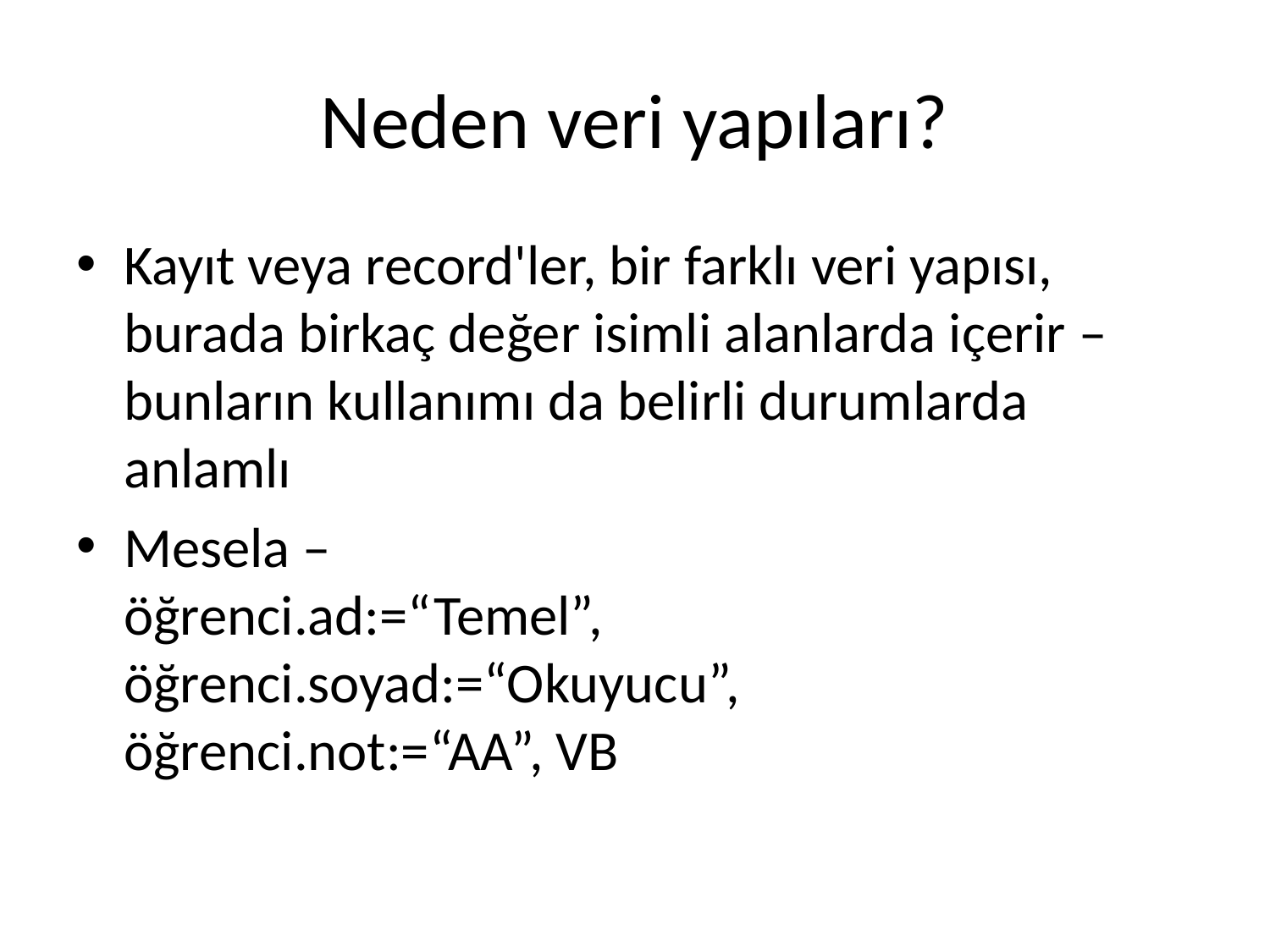

# Neden veri yapıları?
Kayıt veya record'ler, bir farklı veri yapısı, burada birkaç değer isimli alanlarda içerir – bunların kullanımı da belirli durumlarda anlamlı
Mesela –
öğrenci.ad:=“Temel”, öğrenci.soyad:=“Okuyucu”,
öğrenci.not:=“AA”, VB